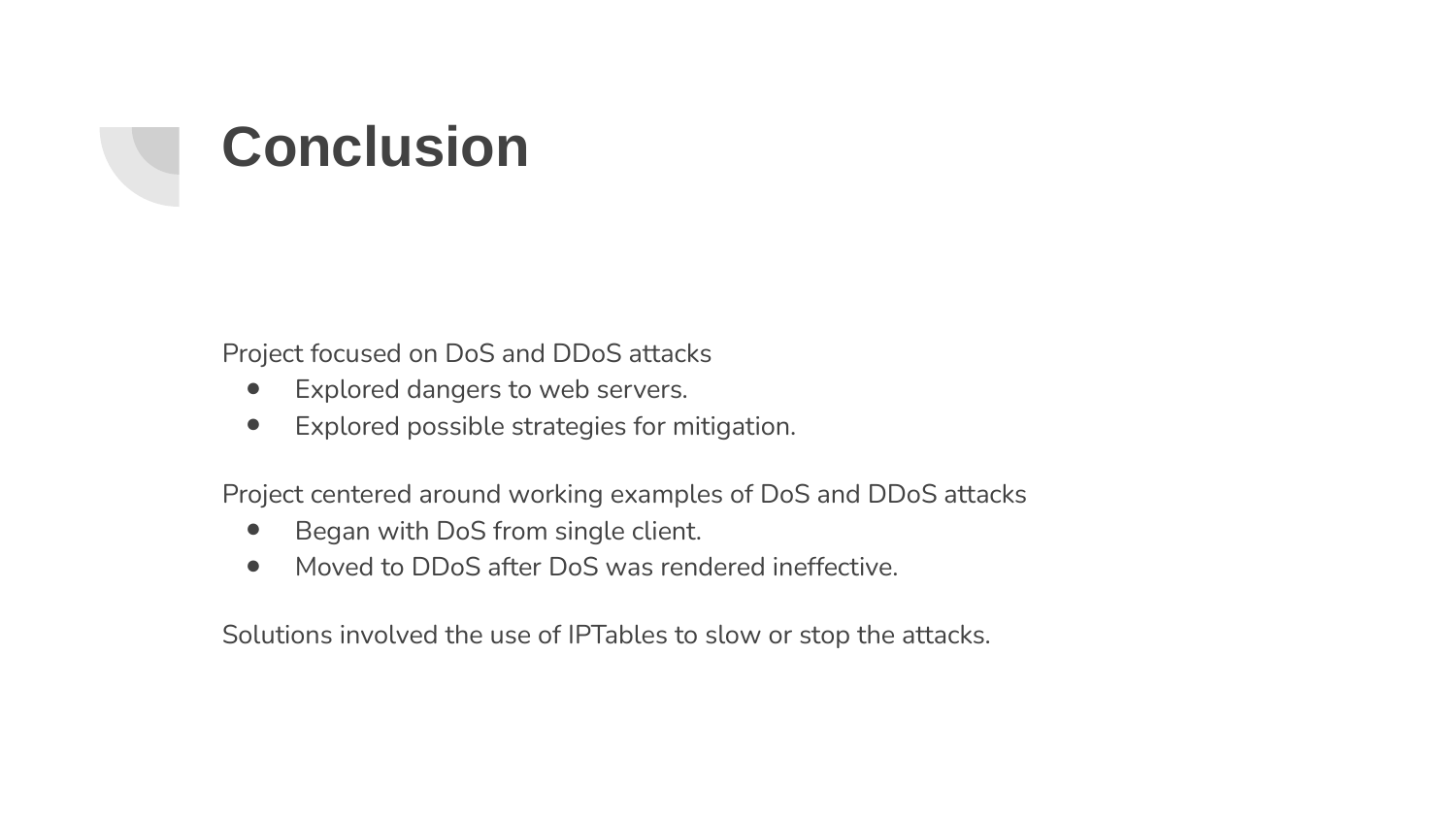

# Conclusion
Project focused on DoS and DDoS attacks
Explored dangers to web servers.
Explored possible strategies for mitigation.
Project centered around working examples of DoS and DDoS attacks
Began with DoS from single client.
Moved to DDoS after DoS was rendered ineffective.
Solutions involved the use of IPTables to slow or stop the attacks.